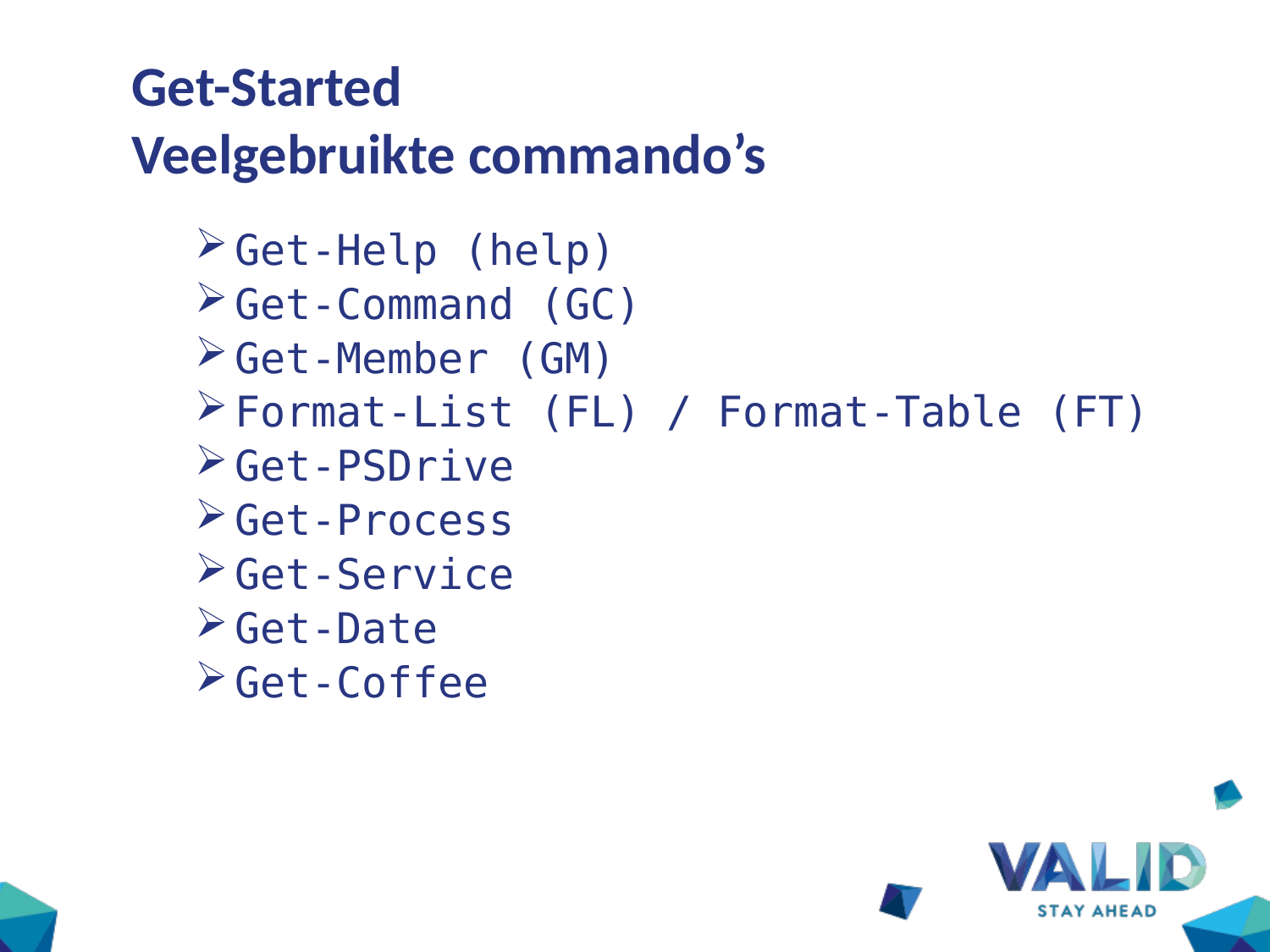

# Get-Started Veelgebruikte commando’s
Get-Help (help)
Get-Command (GC)
Get-Member (GM)
Format-List (FL) / Format-Table (FT)
Get-PSDrive
Get-Process
Get-Service
Get-Date
Get-Coffee